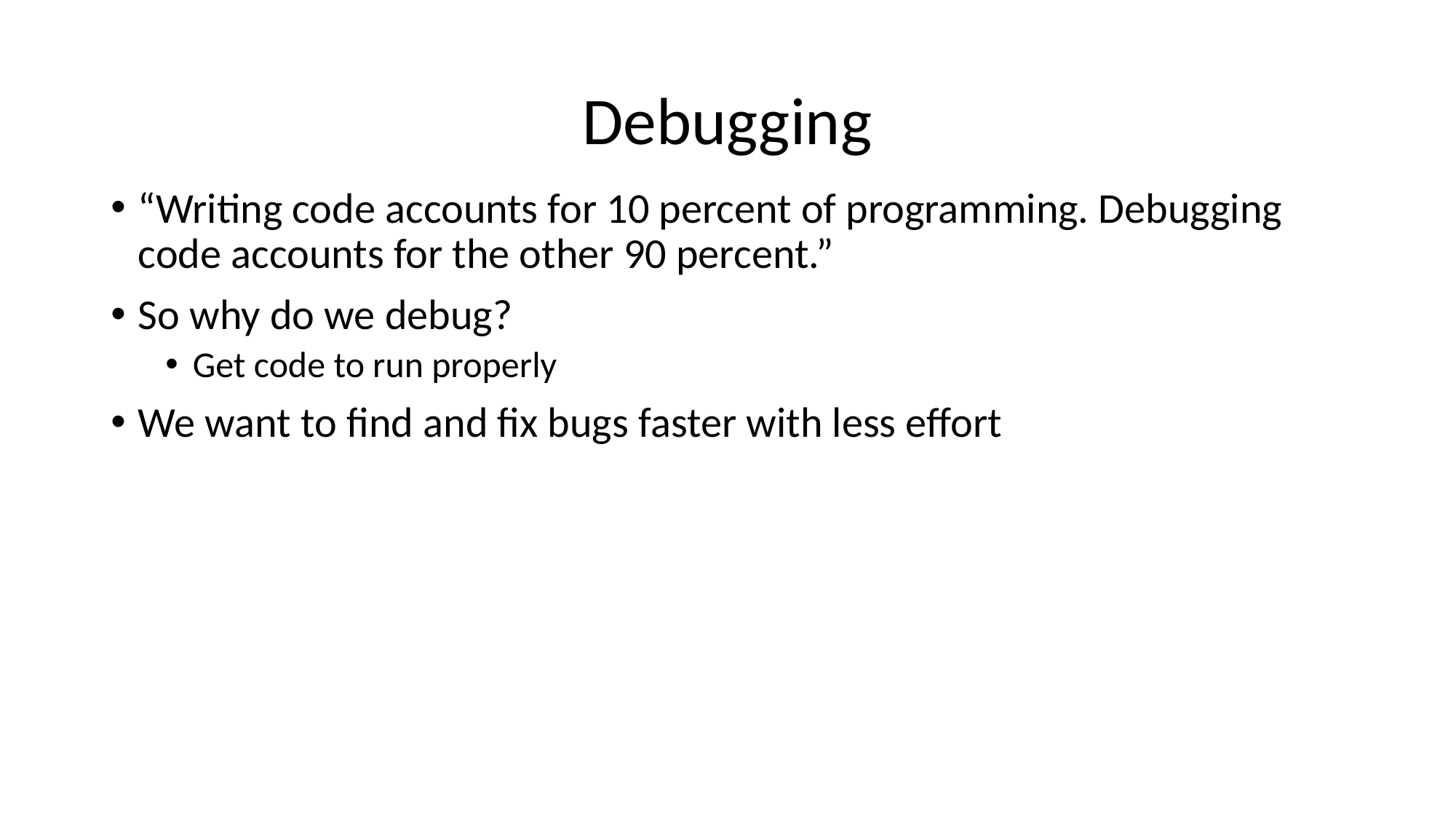

# Debugging
“Writing code accounts for 10 percent of programming. Debugging code accounts for the other 90 percent.”
So why do we debug?
Get code to run properly
We want to find and fix bugs faster with less effort